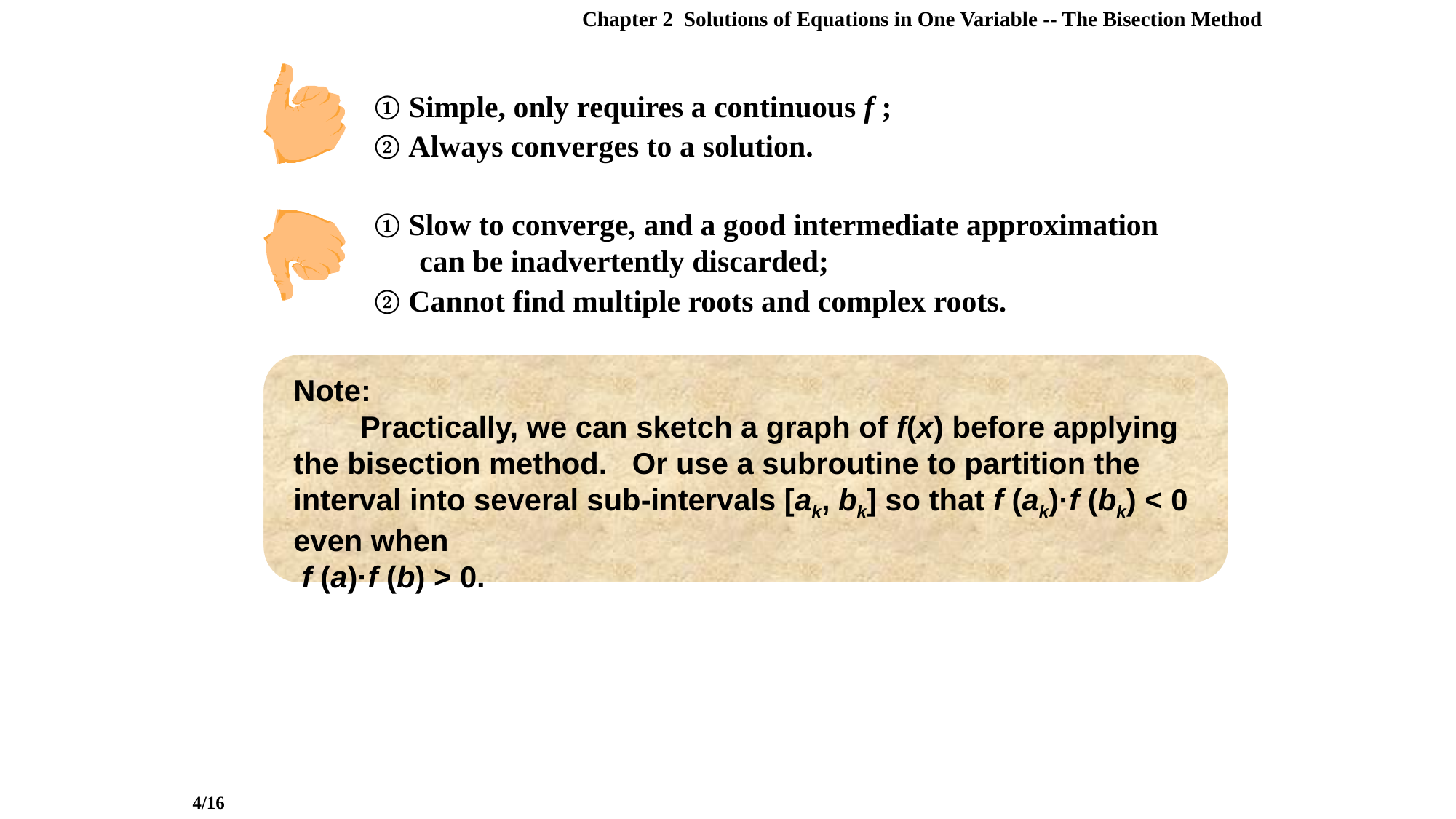

Chapter 2  Solutions of Equations in One Variable -- The Bisection Method

① Simple, only requires a continuous f ;
② Always converges to a solution.
① Slow to converge, and a good intermediate approximation can be inadvertently discarded;
② Cannot find multiple roots and complex roots.

Note:
        Practically, we can sketch a graph of f(x) before applying the bisection method.   Or use a subroutine to partition the interval into several sub-intervals [ak, bk] so that f (ak)·f (bk) < 0 even when
 f (a)·f (b) > 0.
4/16